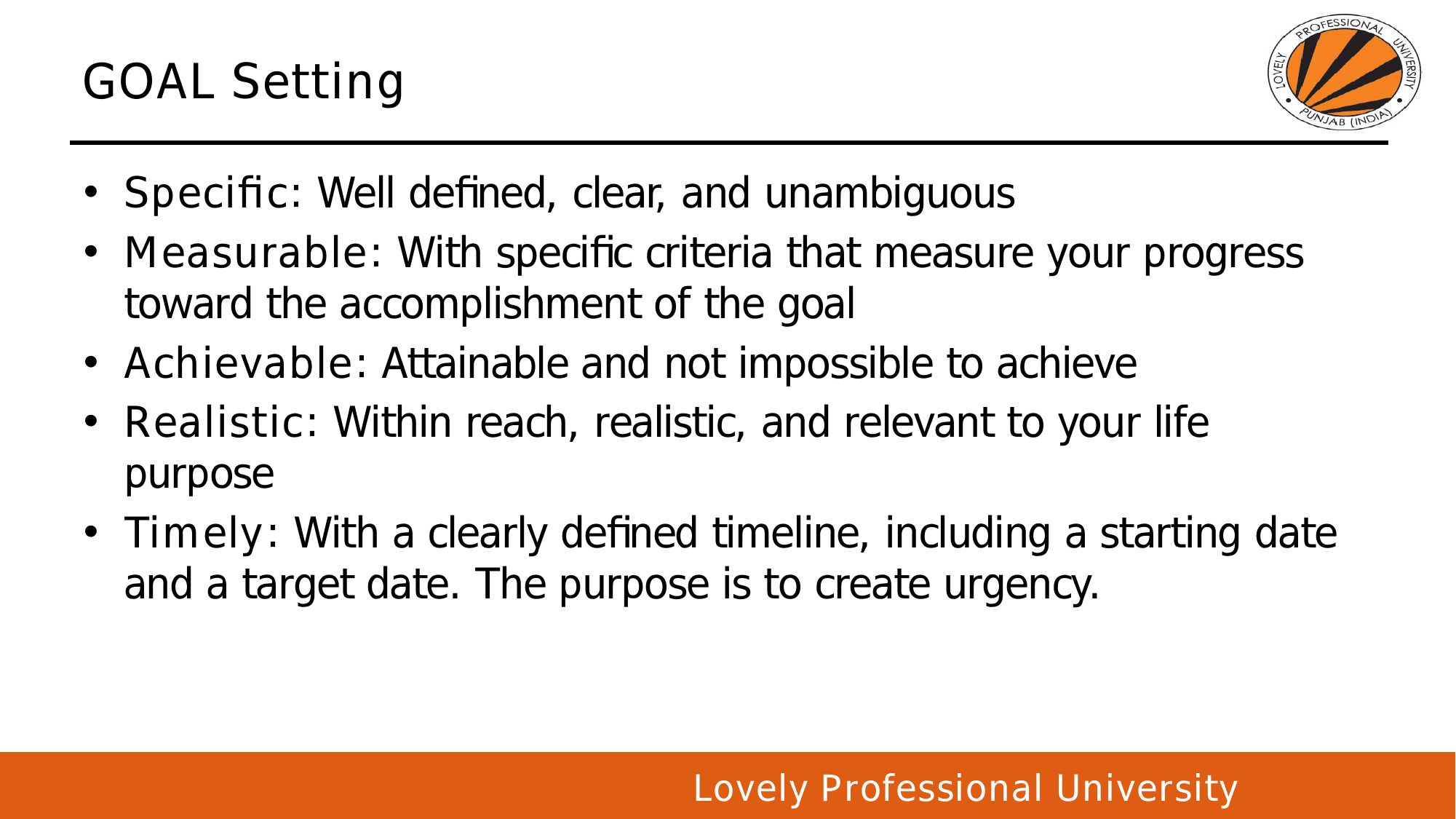

# GOAL Setting
Specific: Well defined, clear, and unambiguous
Measurable: With specific criteria that measure your progress toward the accomplishment of the goal
Achievable: Attainable and not impossible to achieve
Realistic: Within reach, realistic, and relevant to your life purpose
Timely: With a clearly defined timeline, including a starting date and a target date. The purpose is to create urgency.